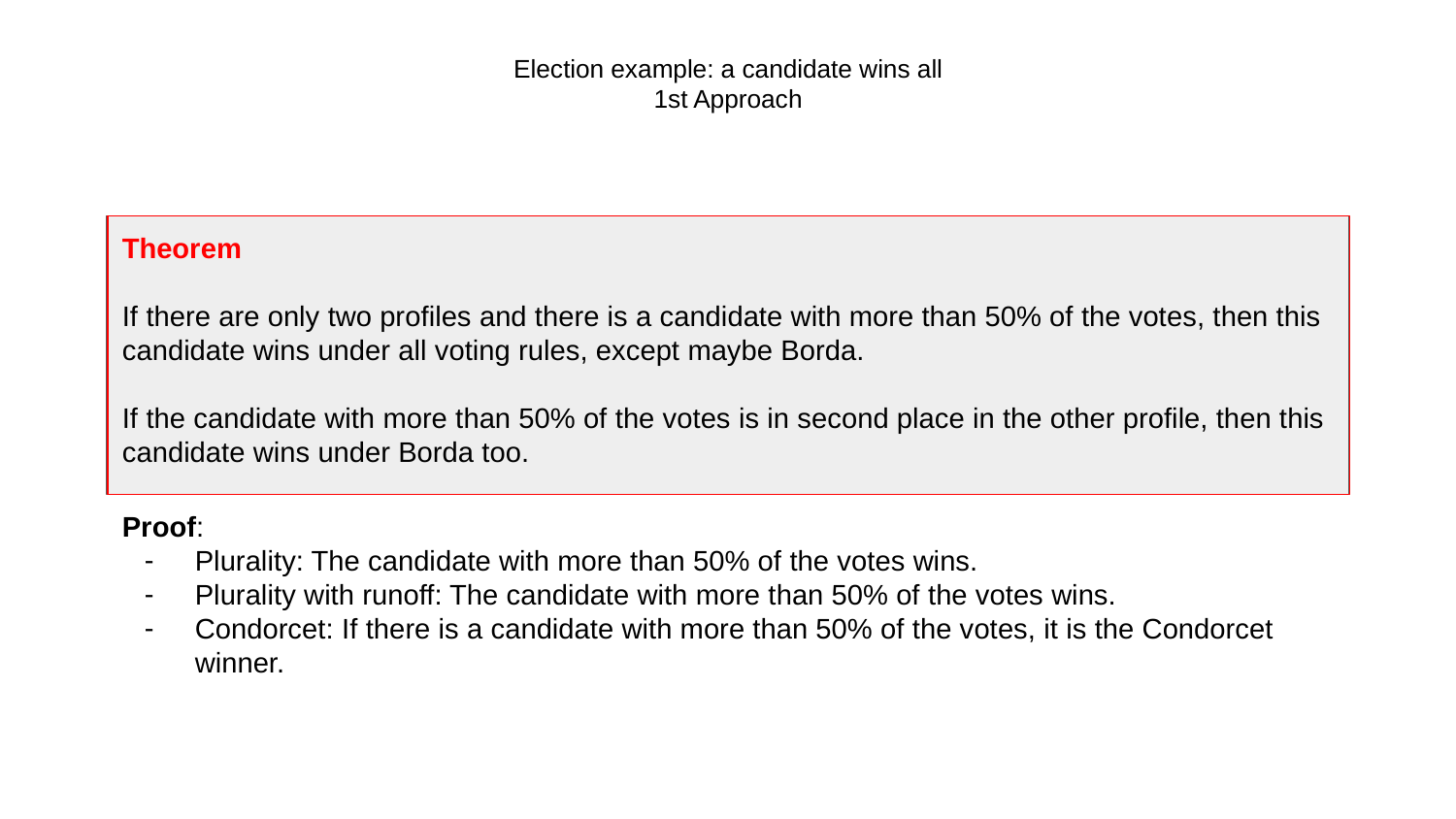

# Election example: a candidate wins all
1st Approach

Theorem

If there are only two profiles and there is a candidate with more than 50% of the votes, then this candidate wins under all voting rules, except maybe Borda.

If the candidate with more than 50% of the votes is in second place in the other profile, then this candidate wins under Borda too.
Proof:
Plurality: The candidate with more than 50% of the votes wins.
Plurality with runoff: The candidate with more than 50% of the votes wins.
Condorcet: If there is a candidate with more than 50% of the votes, it is the Condorcet winner.